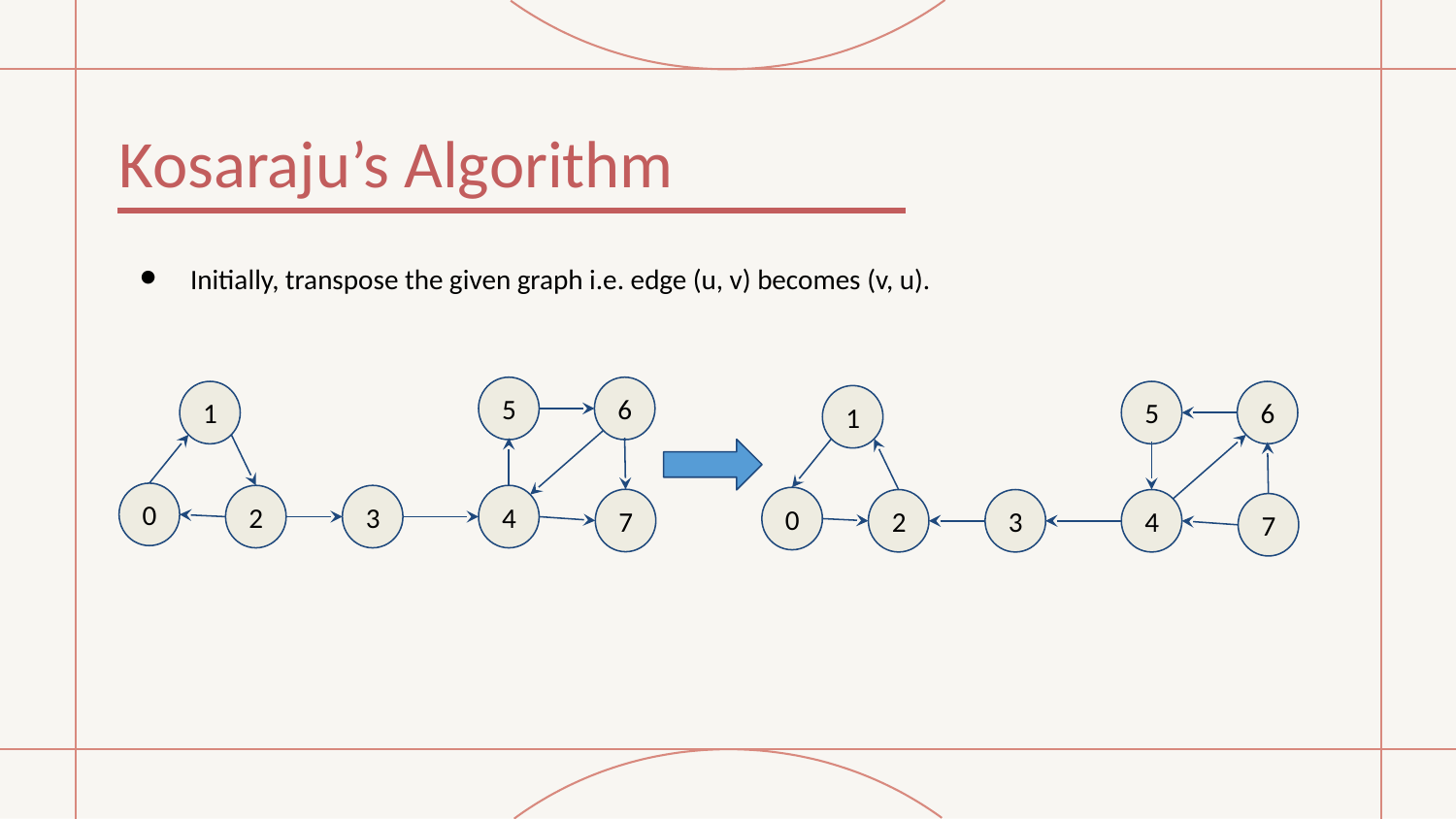

# Kosaraju’s Algorithm
Initially, transpose the given graph i.e. edge (u, v) becomes (v, u).
5
6
5
6
1
1

0
2
3
4
0
7
2
3
4
7